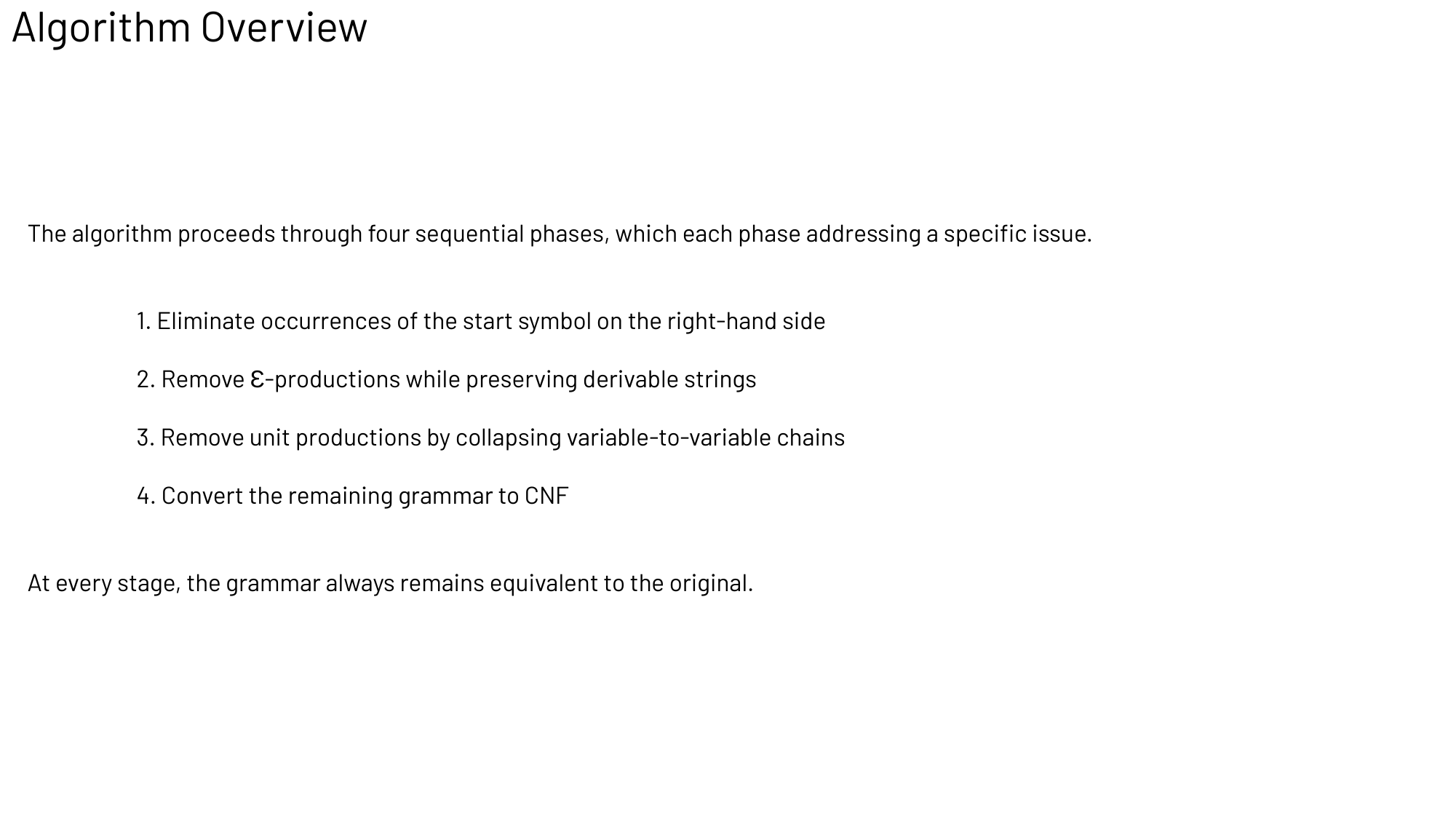

Algorithm Overview
The algorithm proceeds through four sequential phases, which each phase addressing a specific issue.

	1. Eliminate occurrences of the start symbol on the right-hand side

	2. Remove Ɛ-productions while preserving derivable strings

	3. Remove unit productions by collapsing variable-to-variable chains

	4. Convert the remaining grammar to CNF

At every stage, the grammar always remains equivalent to the original.